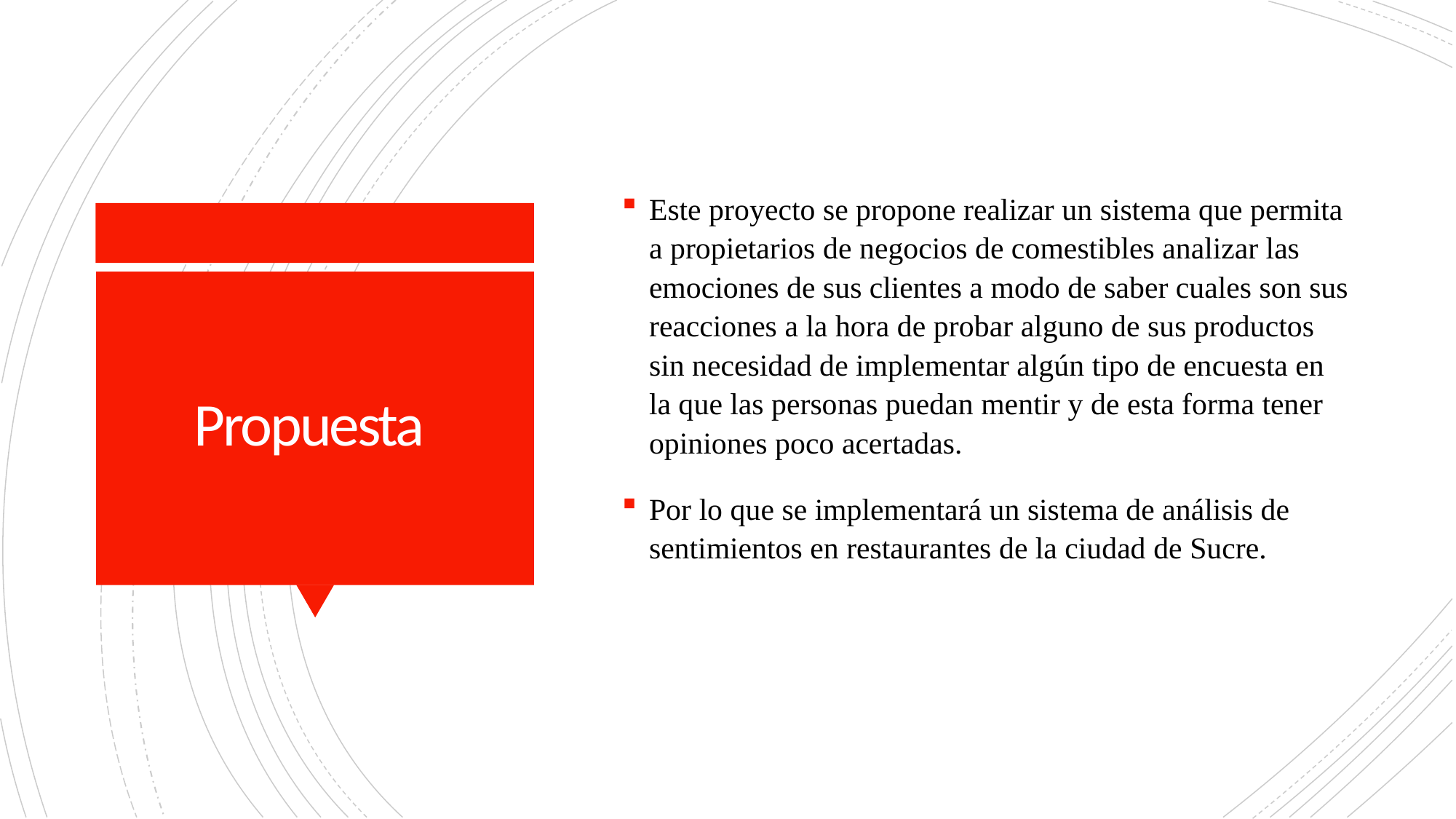

Este proyecto se propone realizar un sistema que permita a propietarios de negocios de comestibles analizar las emociones de sus clientes a modo de saber cuales son sus reacciones a la hora de probar alguno de sus productos sin necesidad de implementar algún tipo de encuesta en la que las personas puedan mentir y de esta forma tener opiniones poco acertadas.
Por lo que se implementará un sistema de análisis de sentimientos en restaurantes de la ciudad de Sucre.

# Propuesta